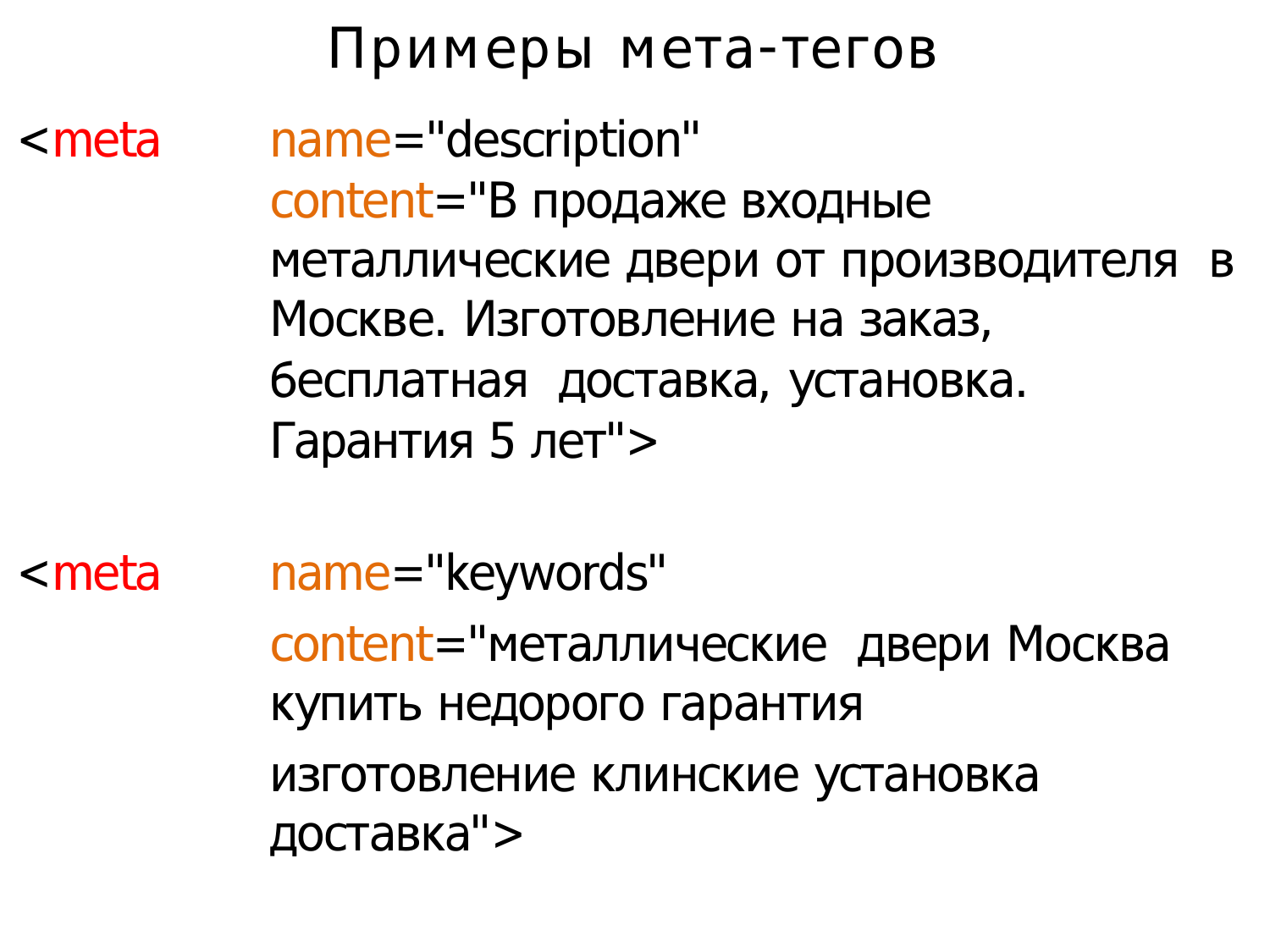

Примеры мета-тегов
<meta 	name="description"
				content="В продаже входные 						металлические двери от производителя  в 				Москве. Изготовление на заказ,
				бесплатная  доставка, установка.
				Гарантия 5 лет">

<meta 	name="keywords"
				content="металлические  двери Москва 				купить недорого гарантия
				изготовление клинские установка 					доставка">